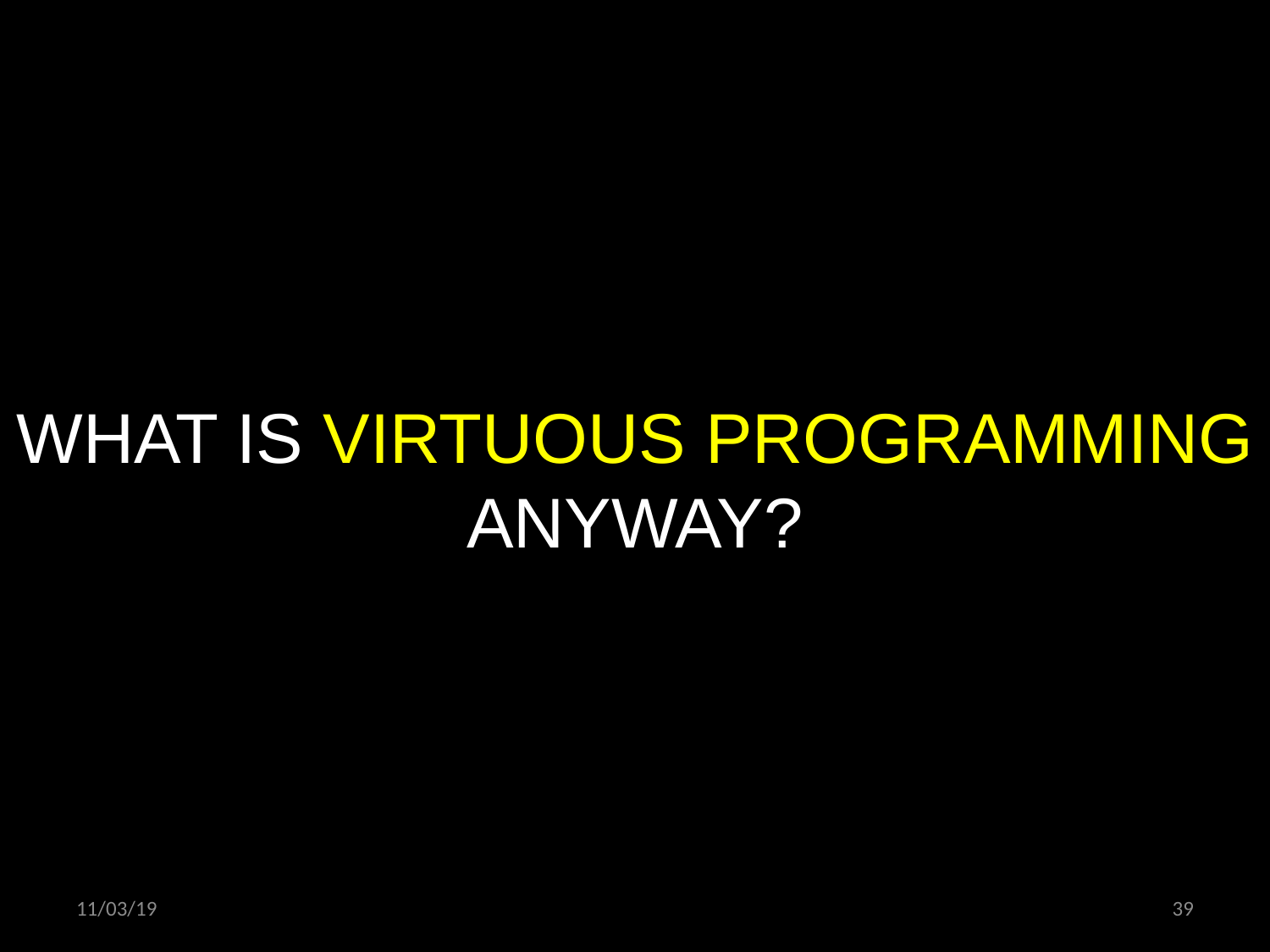

WHAT IS VIRTUOUS PROGRAMMING ANYWAY?
11/03/19
39